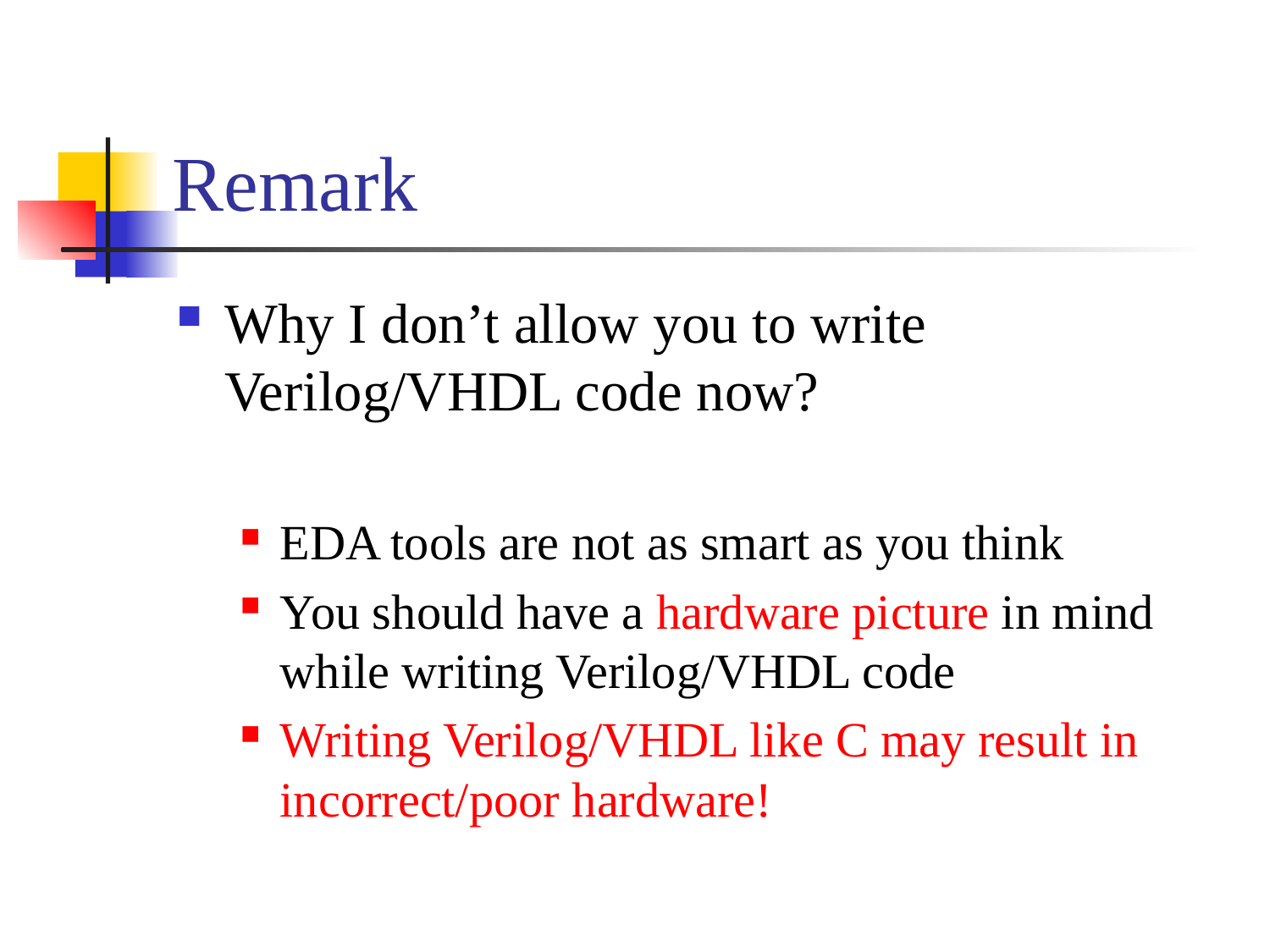

# Remark
Why I don’t allow you to write Verilog/VHDL code now?

EDA tools are not as smart as you think
You should have a hardware picture in mind while writing Verilog/VHDL code
Writing Verilog/VHDL like C may result in incorrect/poor hardware!